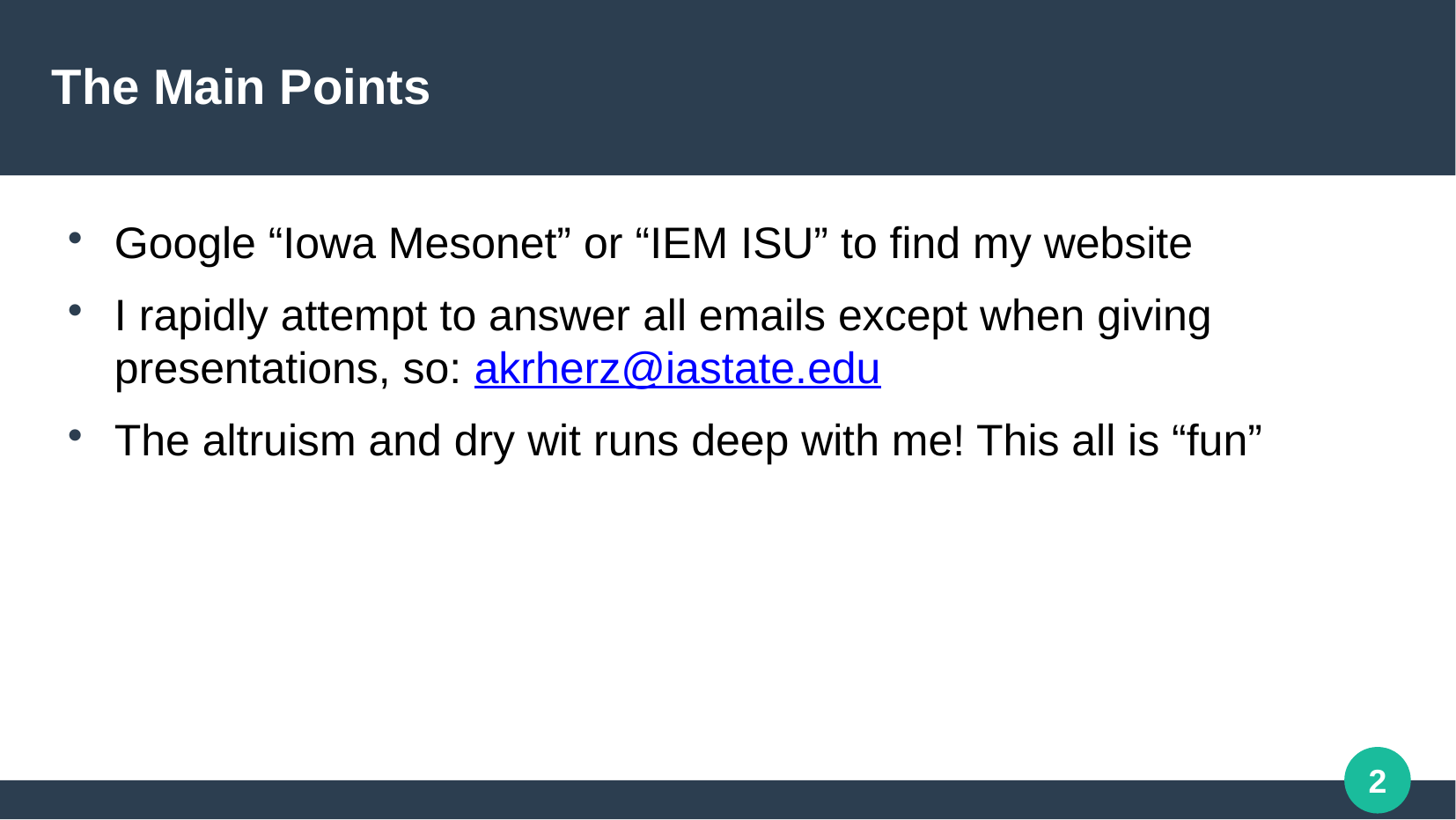

The Main Points
Google “Iowa Mesonet” or “IEM ISU” to find my website
I rapidly attempt to answer all emails except when giving presentations, so: akrherz@iastate.edu
The altruism and dry wit runs deep with me! This all is “fun”